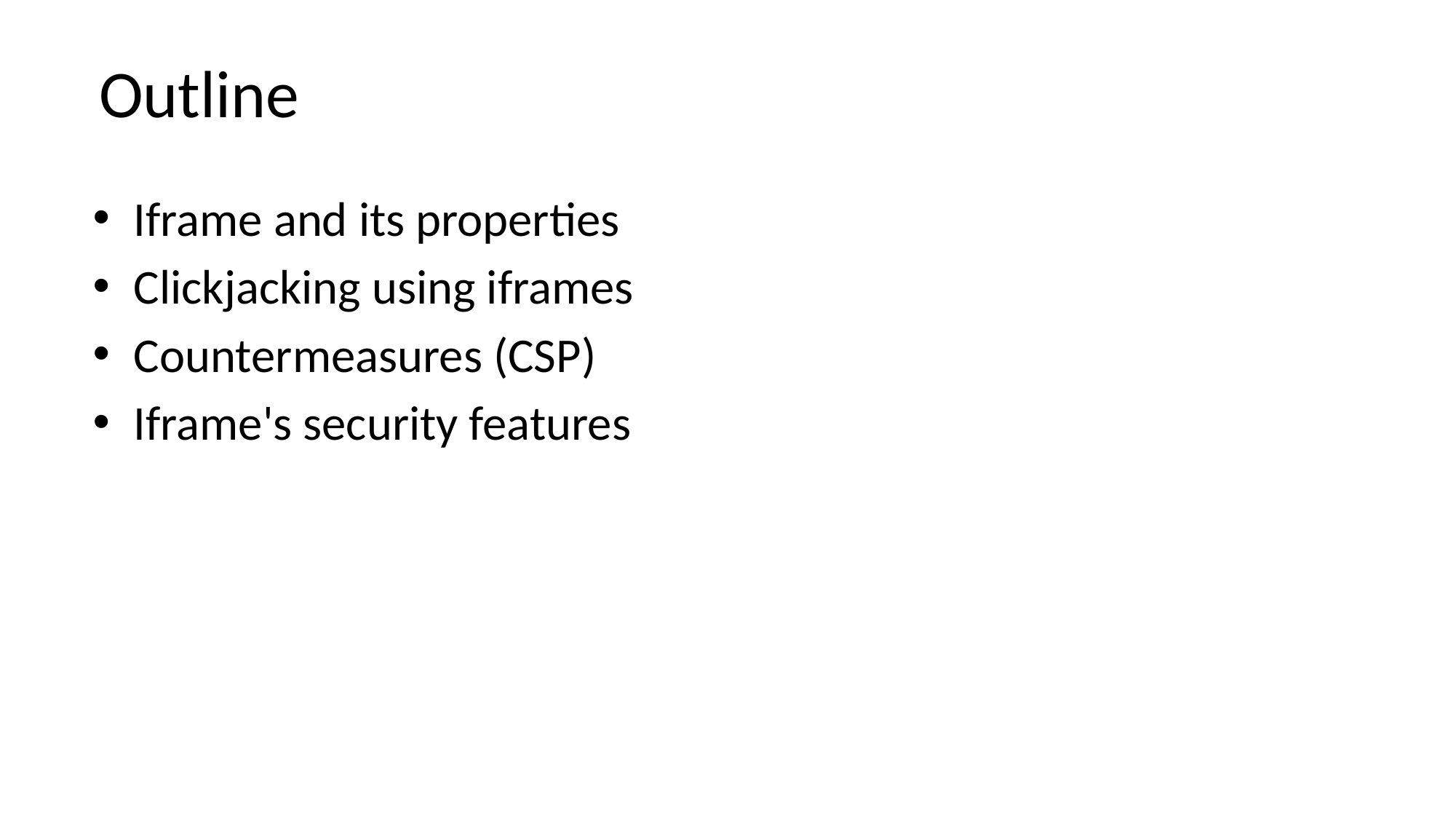

# Outline
Iframe and its properties
Clickjacking using iframes
Countermeasures (CSP)
Iframe's security features